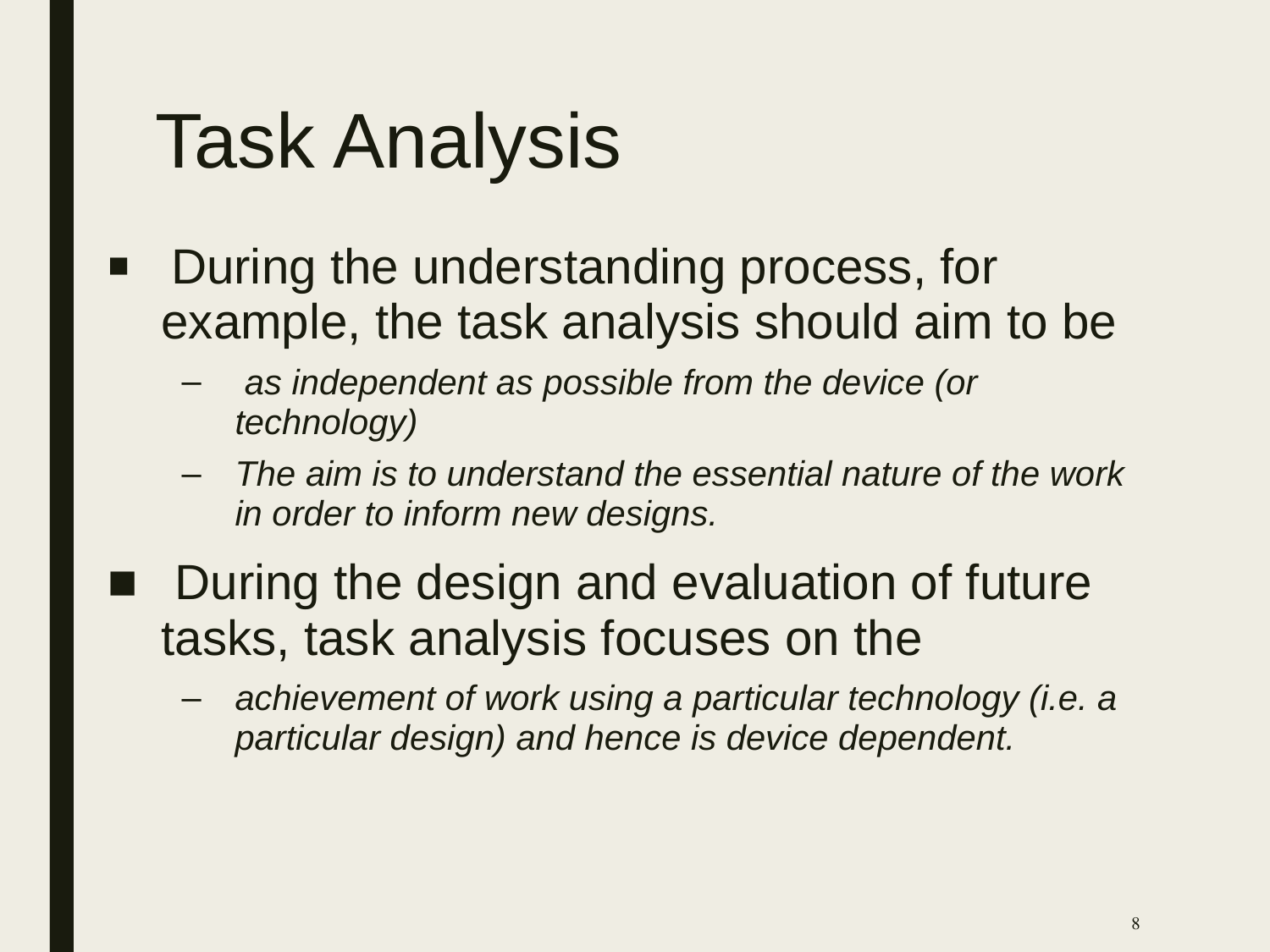

# Task Analysis
 During the understanding process, for example, the task analysis should aim to be
 as independent as possible from the device (or technology)
The aim is to understand the essential nature of the work in order to inform new designs.
 During the design and evaluation of future tasks, task analysis focuses on the
achievement of work using a particular technology (i.e. a particular design) and hence is device dependent.

8